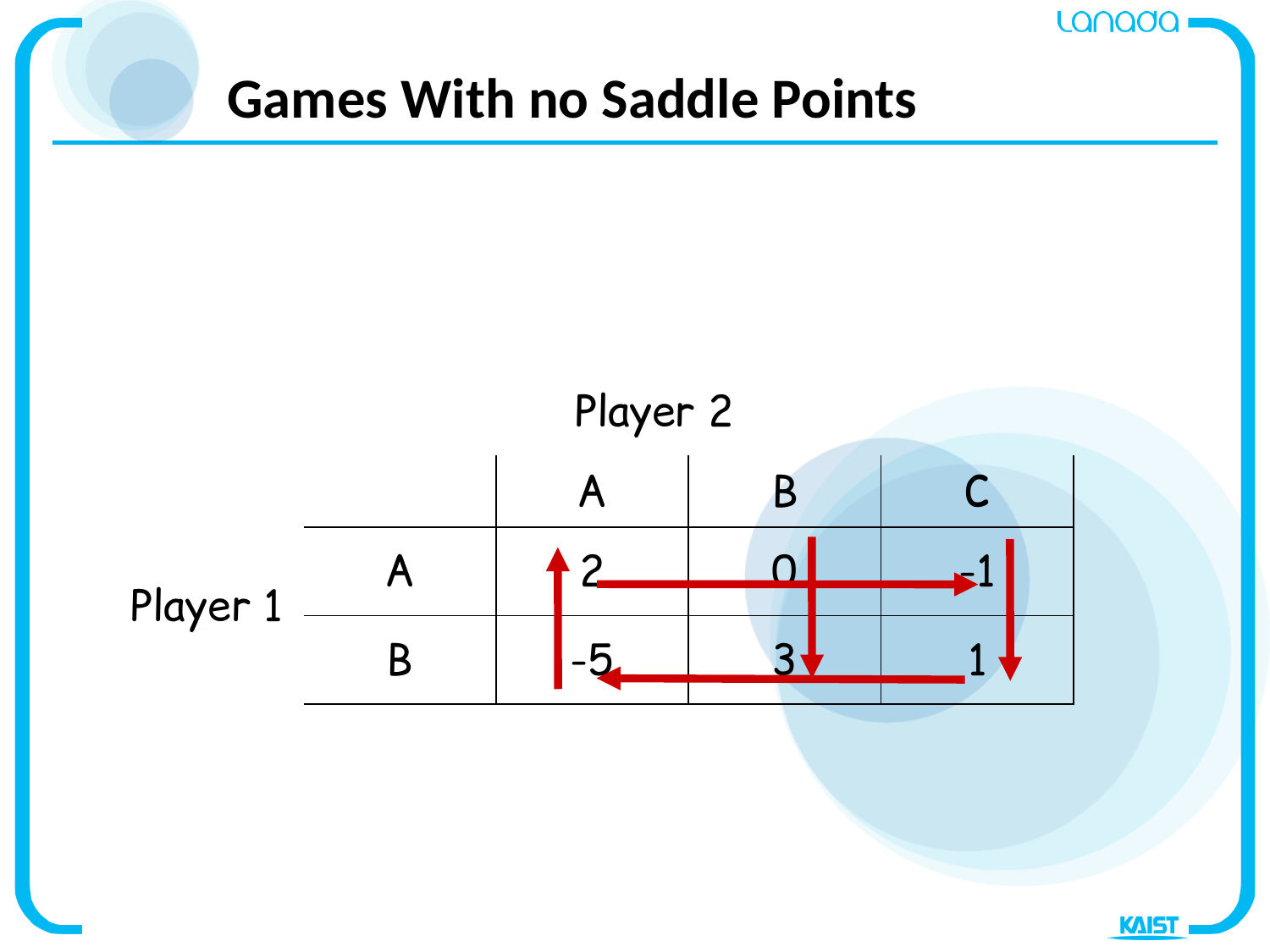

# Games With no Saddle Points

Player 2
|  | A | B | C |
| --- | --- | --- | --- |
| A | 2 | 0 | -1 |
| B | -5 | 3 | 1 |

Player 1